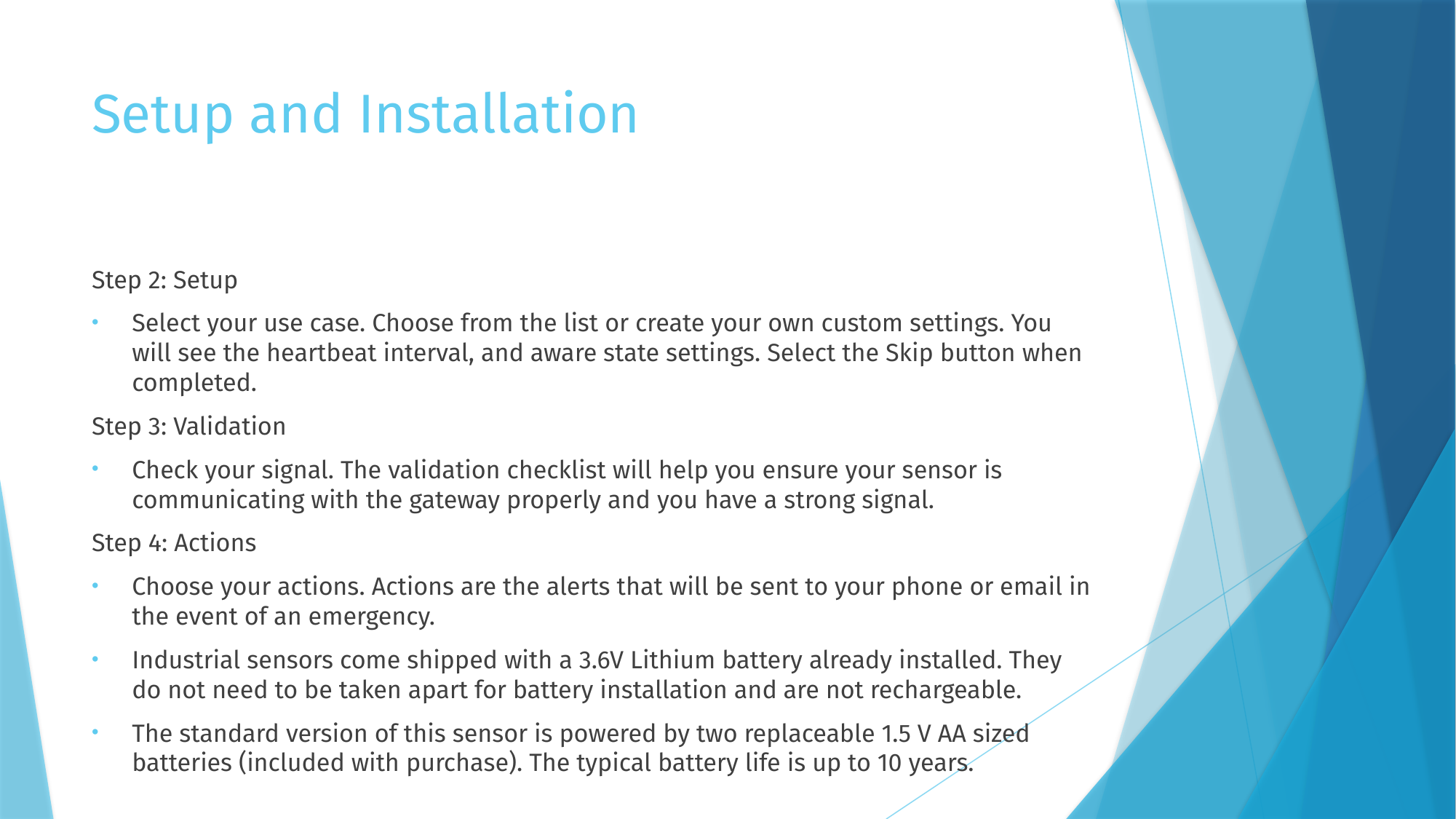

# Setup and Installation
Step 2: Setup
Select your use case. Choose from the list or create your own custom settings. You will see the heartbeat interval, and aware state settings. Select the Skip button when completed.
Step 3: Validation
Check your signal. The validation checklist will help you ensure your sensor is communicating with the gateway properly and you have a strong signal.
Step 4: Actions
Choose your actions. Actions are the alerts that will be sent to your phone or email in the event of an emergency.
Industrial sensors come shipped with a 3.6V Lithium battery already installed. They do not need to be taken apart for battery installation and are not rechargeable.
The standard version of this sensor is powered by two replaceable 1.5 V AA sized batteries (included with purchase). The typical battery life is up to 10 years.